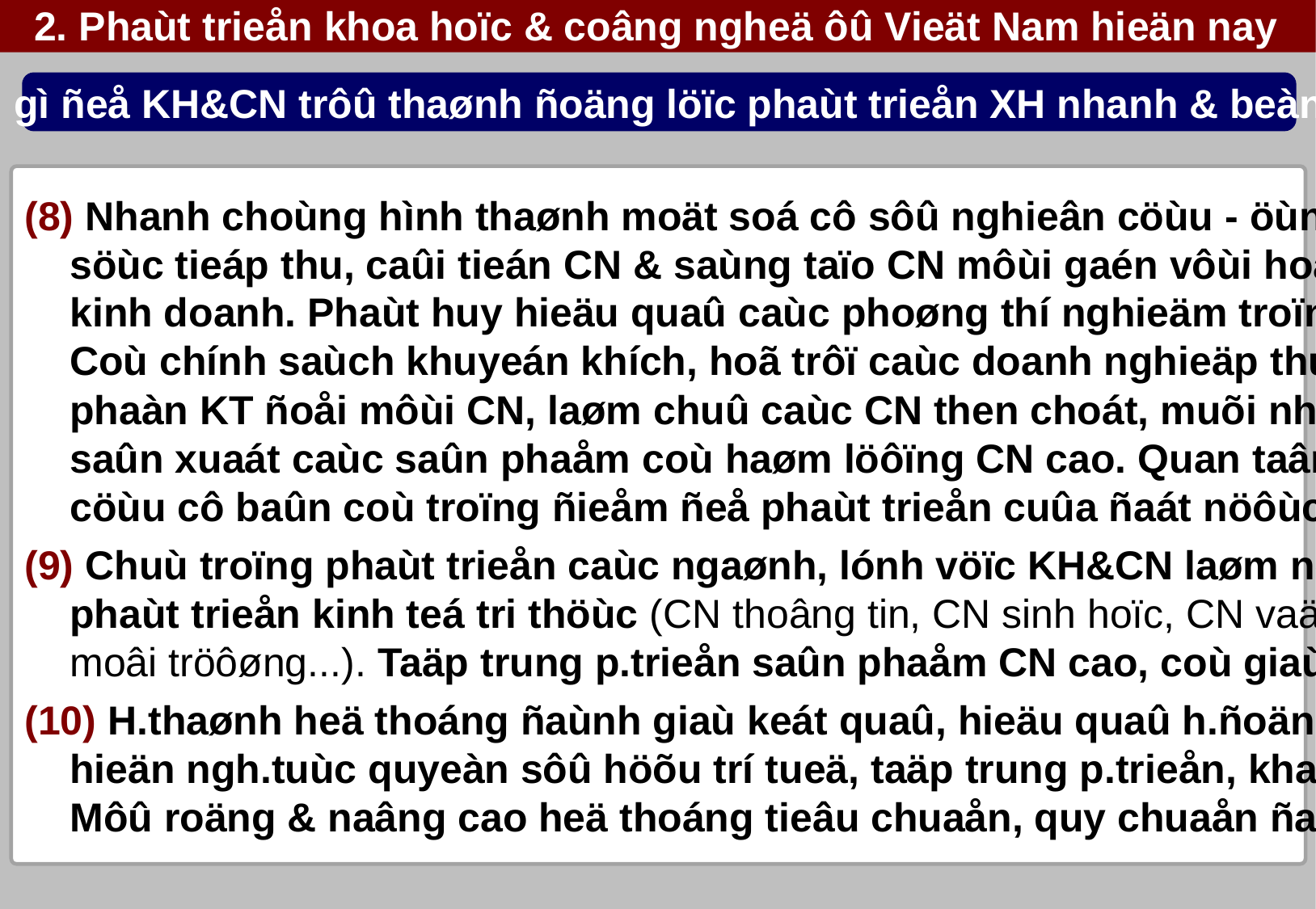

2. Phaùt trieån khoa hoïc & coâng ngheä ôû Vieät Nam hieän nay
Laøm gì ñeå KH&CN trôû thaønh ñoäng löïc phaùt trieån XH nhanh & beàn vöõng
(8) Nhanh choùng hình thaønh moät soá cô sôû nghieân cöùu - öùng duïng maïnh, ñuû
    söùc tieáp thu, caûi tieán CN & saùng taïo CN môùi gaén vôùi hoaït ñoäng saûn xuaát
    kinh doanh. Phaùt huy hieäu quaû caùc phoøng thí nghieäm troïng ñieåm quoác gia.
    Coù chính saùch khuyeán khích, hoã trôï caùc doanh nghieäp thuoäc moïi thaønh
    phaàn KT ñoåi môùi CN, laøm chuû caùc CN then choát, muõi nhoïn & ñaåy maïnh
    saûn xuaát caùc saûn phaåm coù haøm löôïng CN cao. Quan taâm ñuùng möùc nghieân
    cöùu cô baûn coù troïng ñieåm ñeå phaùt trieån cuûa ñaát nöôùc.
(9) Chuù troïng phaùt trieån caùc ngaønh, lónh vöïc KH&CN laøm neàn taûng cho
    phaùt trieån kinh teá tri thöùc (CN thoâng tin, CN sinh hoïc, CN vaät lieäu môùi, CN
    moâi tröôøng...). Taäp trung p.trieån saûn phaåm CN cao, coù giaù trò gia taêng lôùn.
(10) H.thaønh heä thoáng ñaùnh giaù keát quaû, hieäu quaû h.ñoäng KH&CN. Thöïc
    hieän ngh.tuùc quyeàn sôû höõu trí tueä, taäp trung p.trieån, khai thaùc taøi saûn trí tueä.
    Môû roäng & naâng cao heä thoáng tieâu chuaån, quy chuaån ñaït chuaån quoác teá.